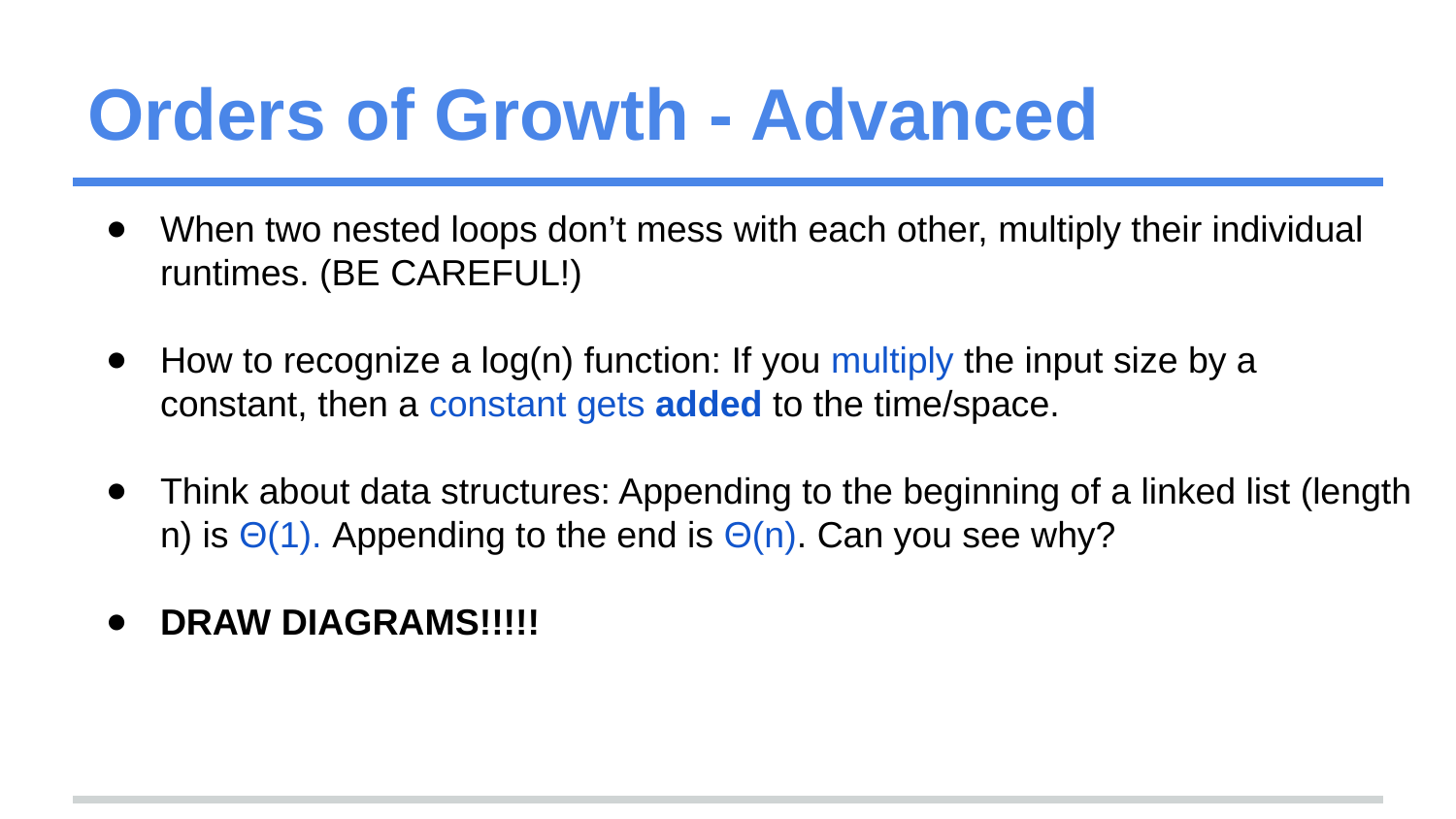

# Orders of Growth - Advanced
When two nested loops don’t mess with each other, multiply their individual runtimes. (BE CAREFUL!)

How to recognize a log(n) function: If you multiply the input size by a constant, then a constant gets added to the time/space.

Think about data structures: Appending to the beginning of a linked list (length n) is Θ(1). Appending to the end is Θ(n). Can you see why?

DRAW DIAGRAMS!!!!!